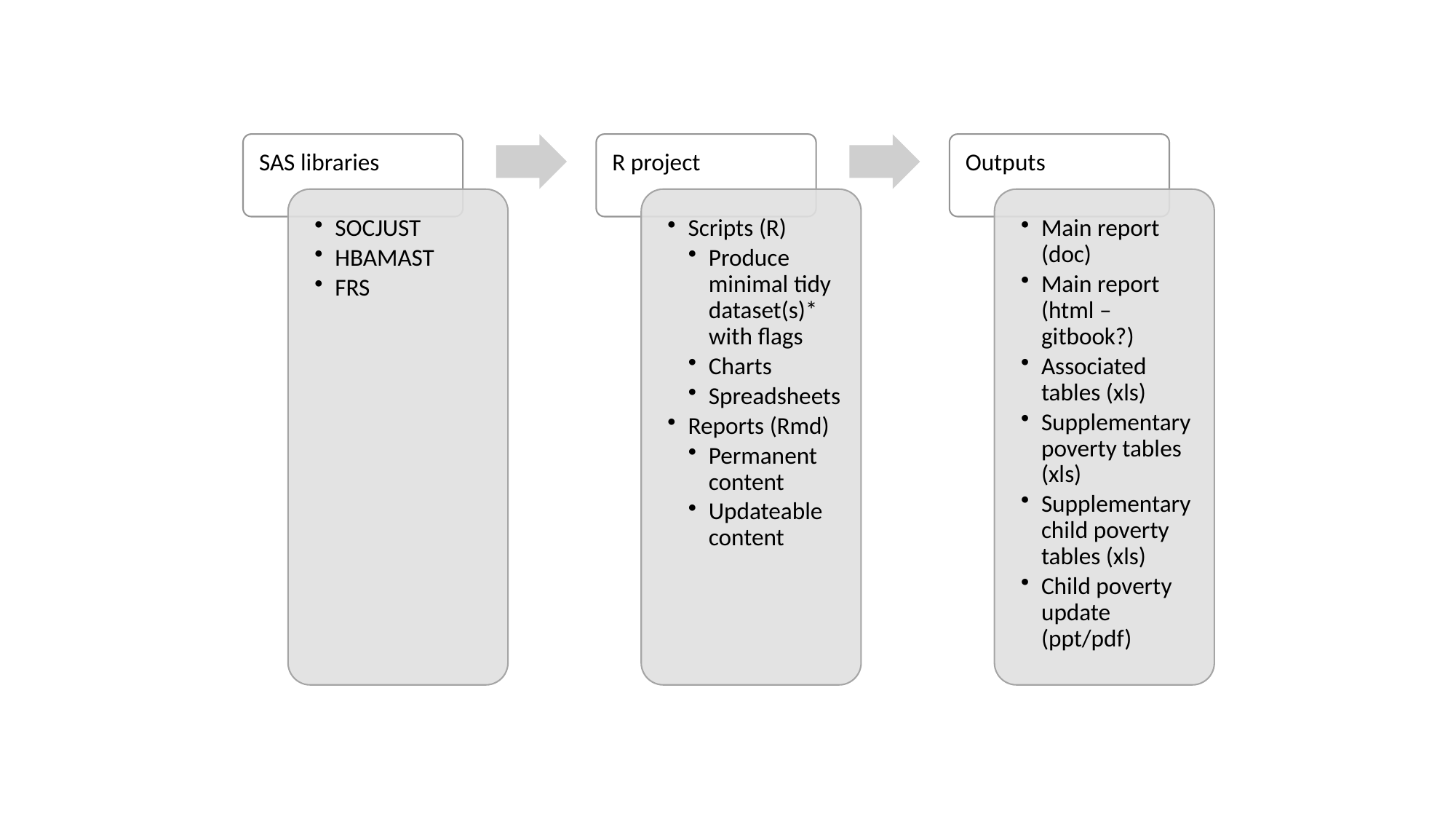

SAS libraries
SOCJUST
HBAMAST
FRS

R project
Scripts (R)
Produce minimal tidy dataset(s)* with flags
Charts
Spreadsheets
Reports (Rmd)
Permanent content
Updateable content

Outputs
Main report (doc)
Main report (html – gitbook?)
Associated tables (xls)
Supplementary poverty tables (xls)
Supplementary child poverty tables (xls)
Child poverty update (ppt/pdf)